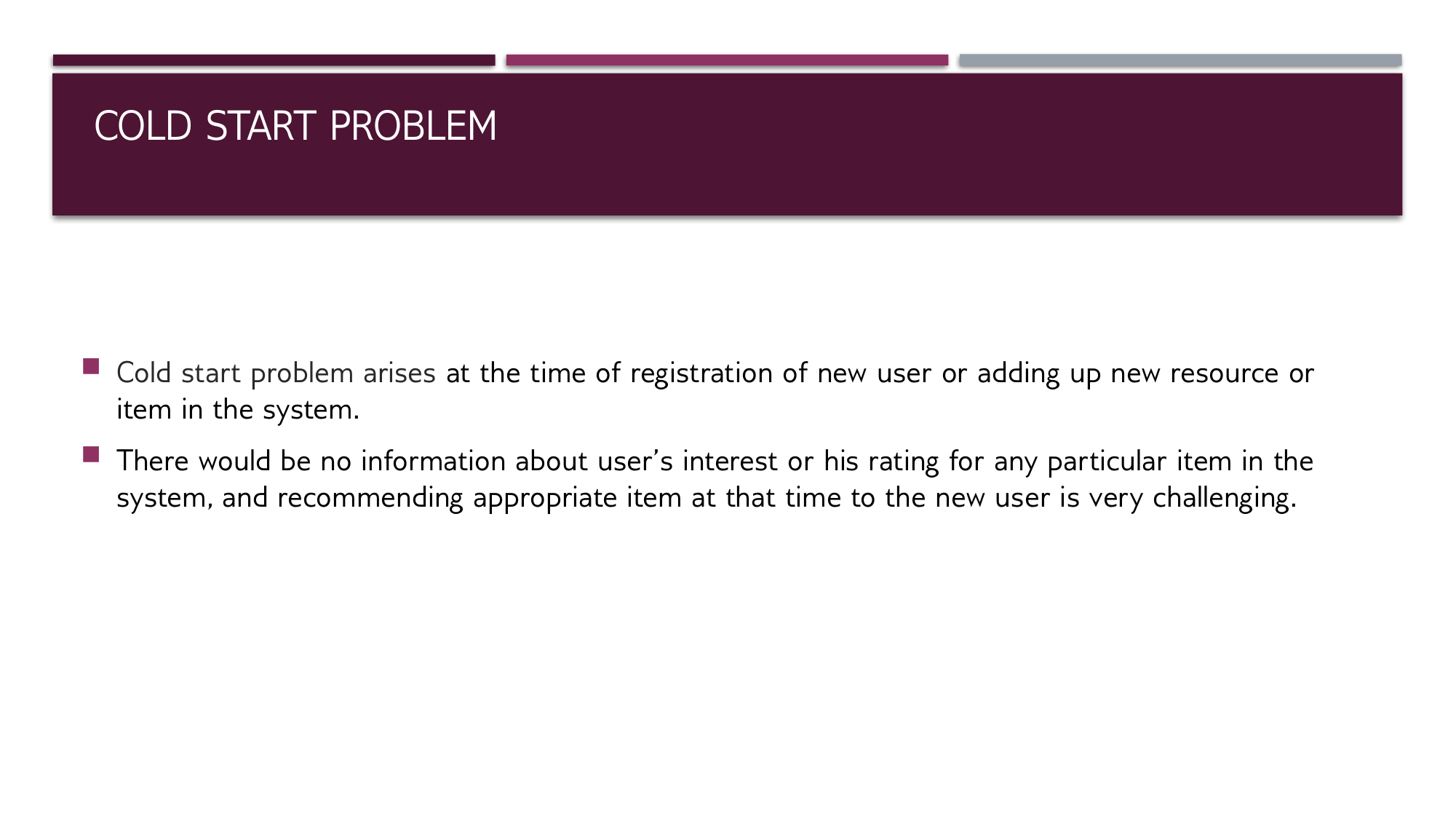

# COLD START PROBLEM
Cold start problem arises at the time of registration of new user or adding up new resource or item in the system.
There would be no information about user’s interest or his rating for any particular item in the system, and recommending appropriate item at that time to the new user is very challenging.